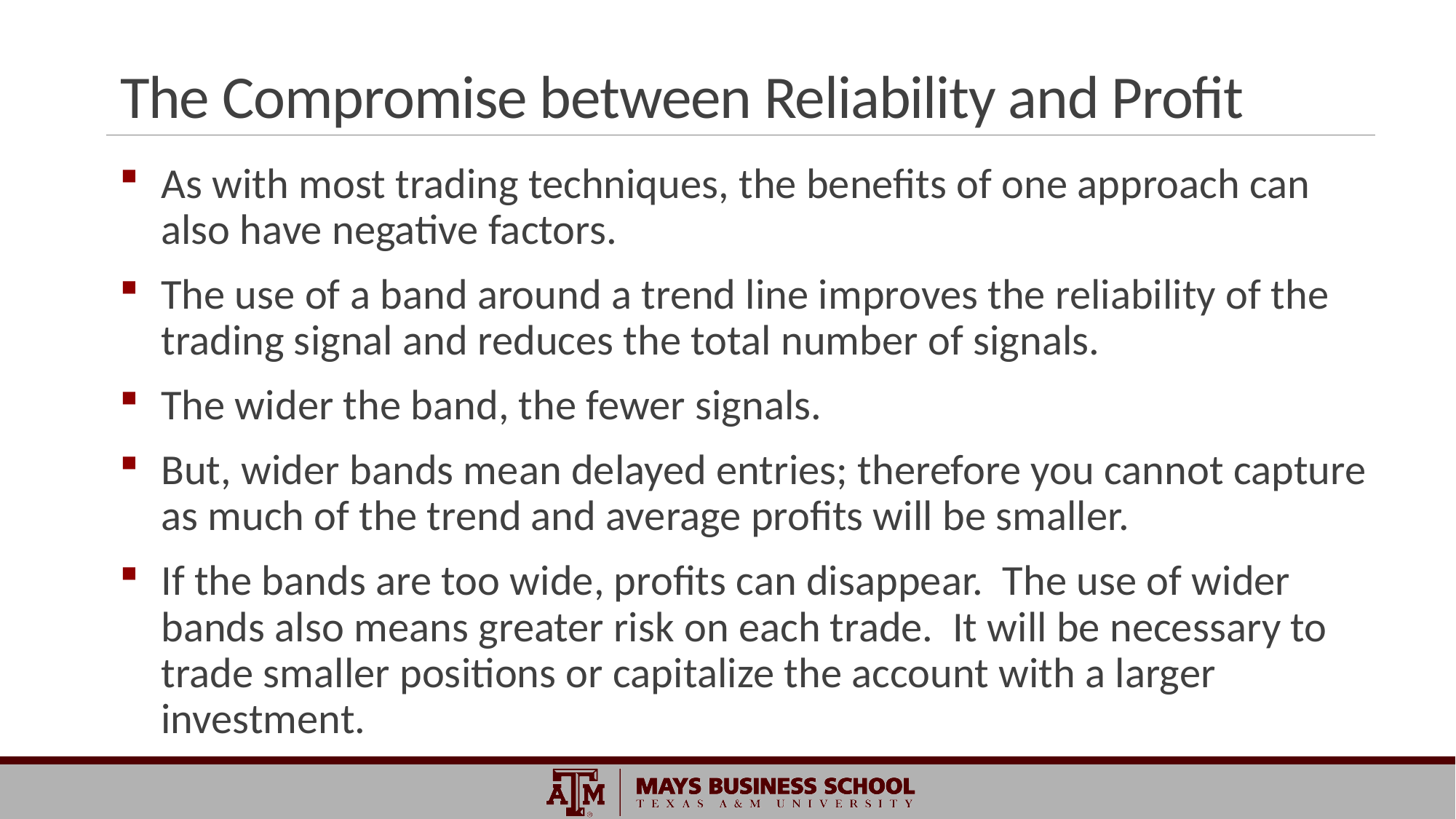

# The Compromise between Reliability and Profit
As with most trading techniques, the benefits of one approach can also have negative factors.
The use of a band around a trend line improves the reliability of the trading signal and reduces the total number of signals.
The wider the band, the fewer signals.
But, wider bands mean delayed entries; therefore you cannot capture as much of the trend and average profits will be smaller.
If the bands are too wide, profits can disappear.  The use of wider bands also means greater risk on each trade.  It will be necessary to trade smaller positions or capitalize the account with a larger investment.